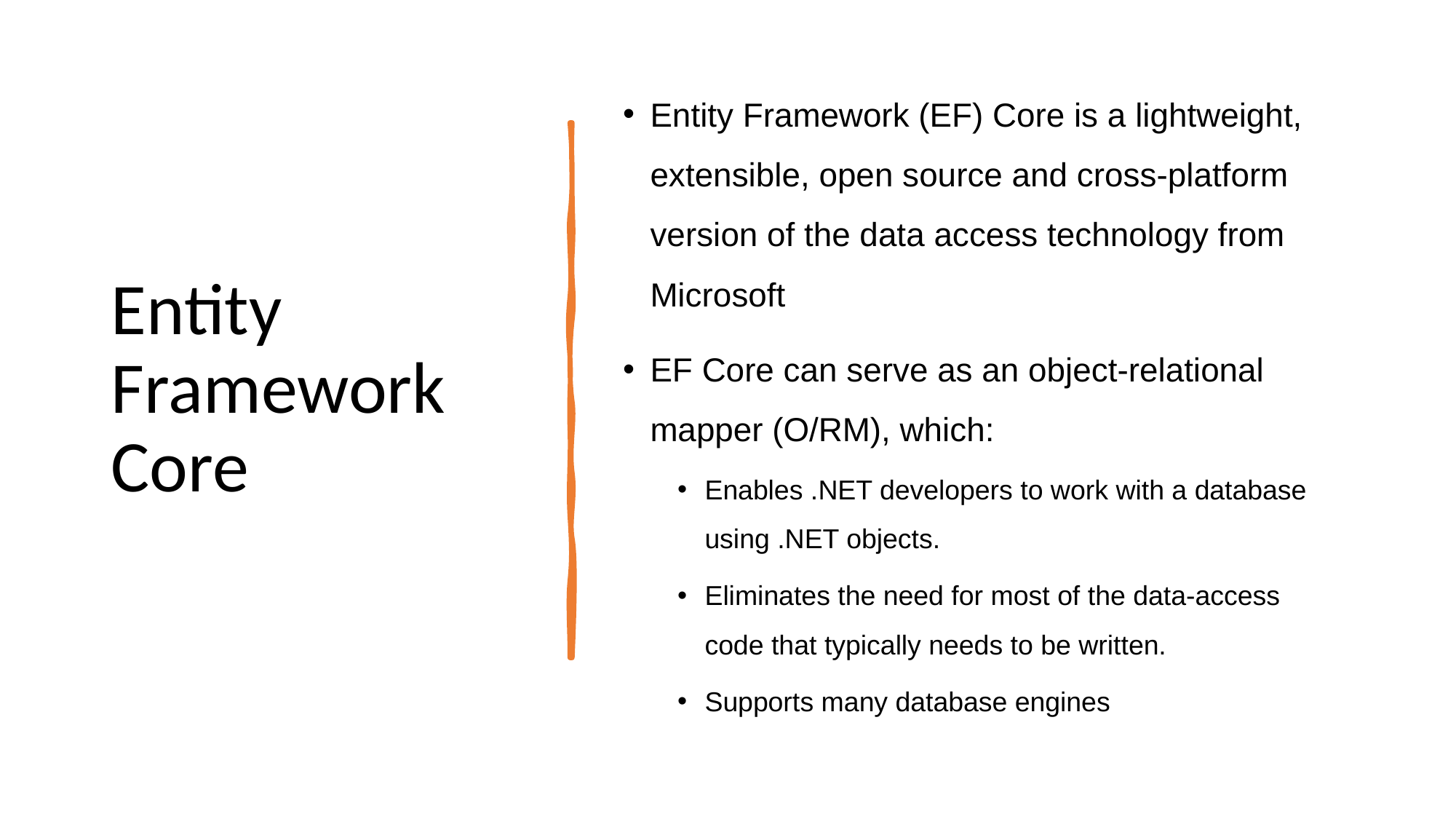

# Entity Framework Core
Entity Framework (EF) Core is a lightweight, extensible, open source and cross-platform version of the data access technology from Microsoft
EF Core can serve as an object-relational mapper (O/RM), which:
Enables .NET developers to work with a database using .NET objects.
Eliminates the need for most of the data-access code that typically needs to be written.
Supports many database engines